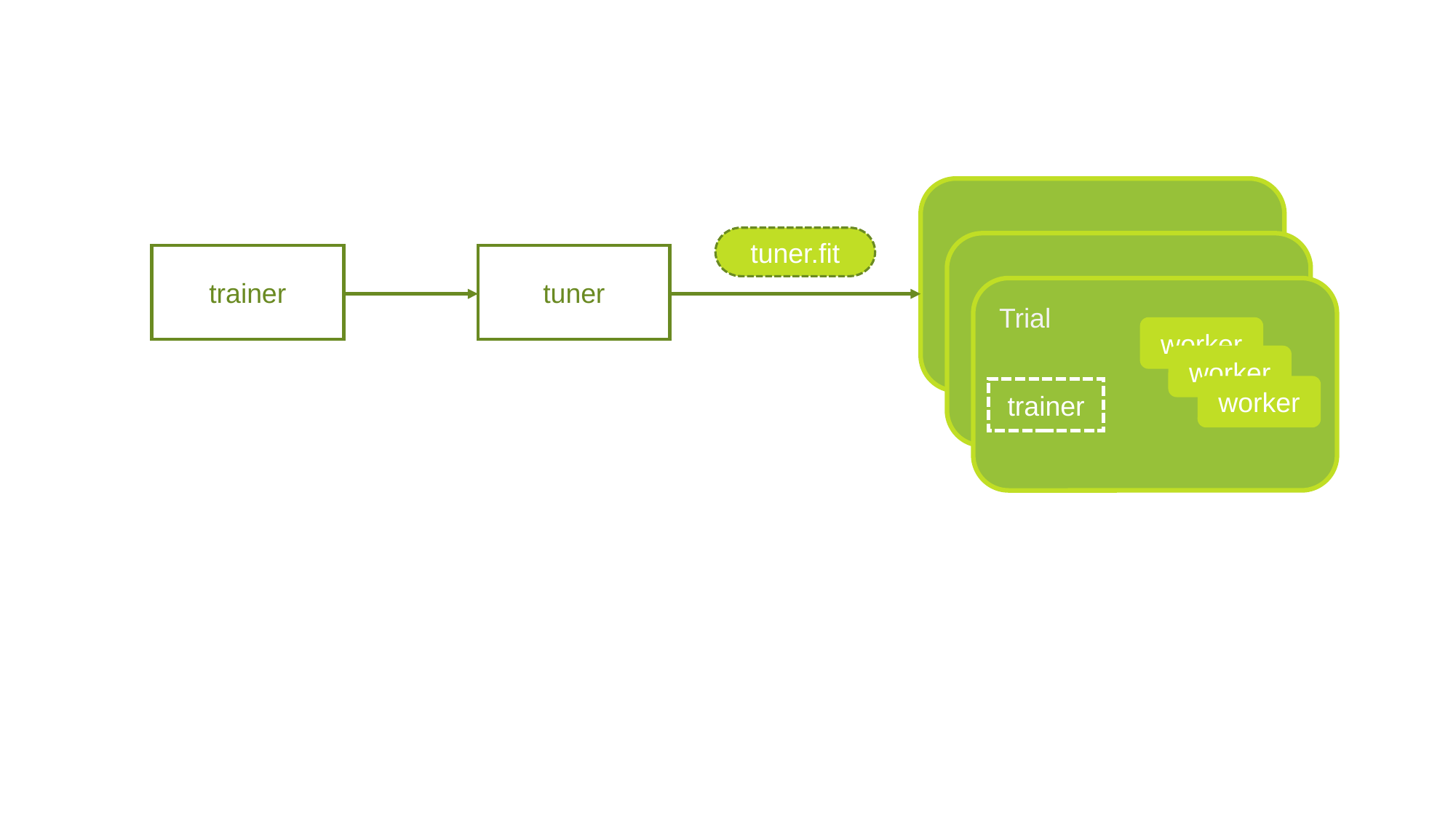

tuner.fit

trainer
tuner

Trial
worker
worker
worker
trainer